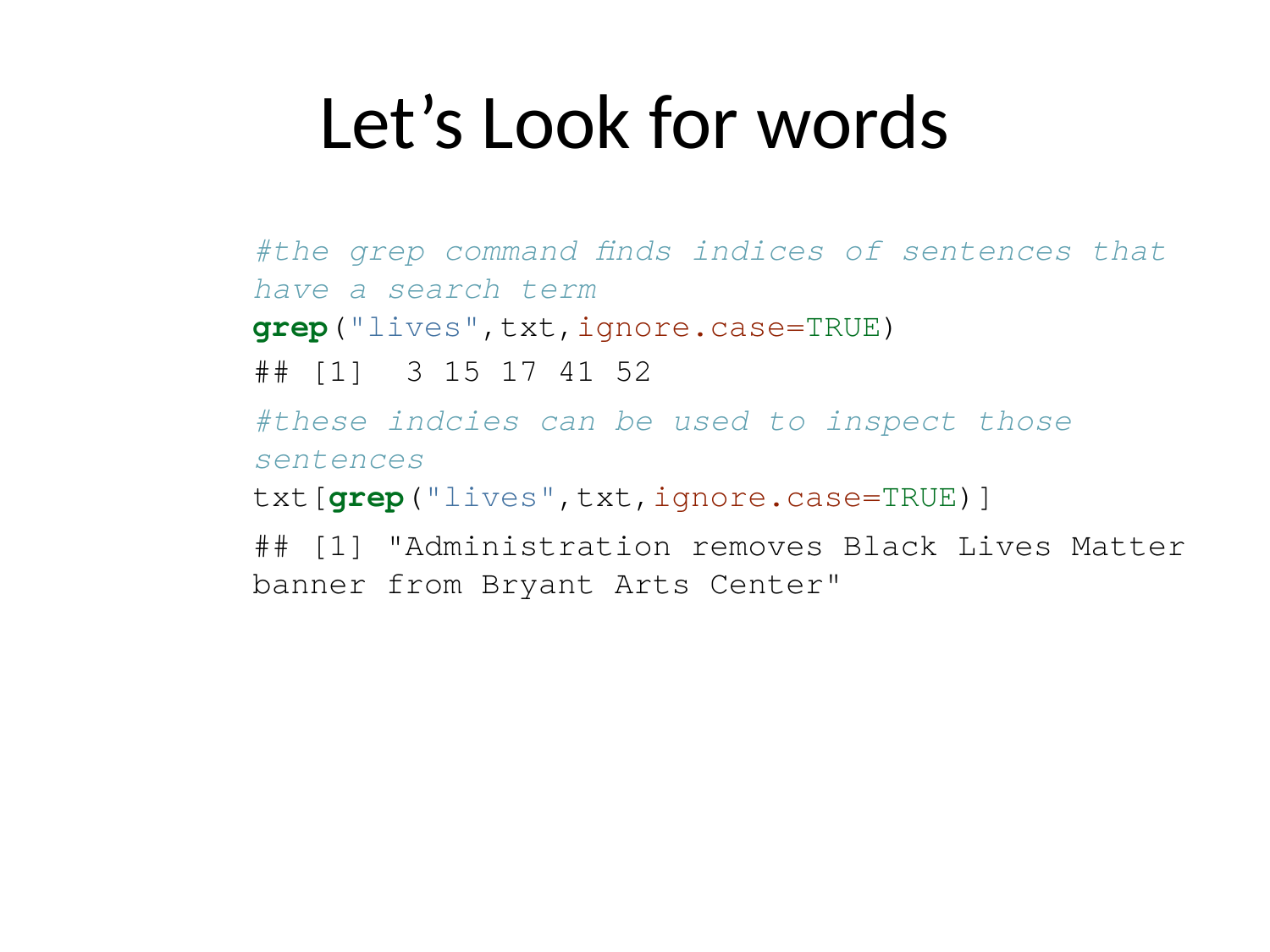

# Let’s Look for words
#the grep command finds indices of sentences that have a search term
grep("lives",txt,ignore.case=TRUE)
## [1]  3 15 17 41 52
#these indcies can be used to inspect those sentences
txt[grep("lives",txt,ignore.case=TRUE)]
## [1] "Administration removes Black Lives Matter banner from Bryant Arts Center"
## [2] "RAMSEY BRISTOL, Special to The Denisonian - In June of this year, in response to the Black Lives Matter protests breaking throughout the country, the Denison Studio Art Department created and subsequently displayed a Black Lives Matter banner."
## [3] "According to Professor Sheilah ReStack, Chair of the Studio Art Department, \"The banner was a Studio Art faculty response to the events of this Spring and Summer and feeling the need to articulate our solidarity with Black Lives Matter and more specifically to show our students of color that they are supported, and matter. We agreed together to do it, along with a message that we sent out to former and current students indicating our wish to become a more explicitly anti-racist environment.\""
## [4] "Subject:  BLACK LIVES MATTER (92%);  ARTS & HUMANITIES EDUCATION (90%);  TRENDS & EVENTS (90%);  STUDENTS & STUDENT LIFE (90%);  VISUAL & PERFORMING ARTS (90%);  EIX FILTER (90%);  RACE & ETHNICITY (90%);  TEACHING & TEACHERS (89%);  RACISM & XENOPHOBIA (89%);  COLLEGE & UNIVERSITY PROFESSORS (89%);  TALKS & MEETINGS (78%);  SOCIAL JUSTICE (78%);  RACIAL JUSTICE (78%);  SYSTEMIC RACISM (73%);  STUDENT HOUSING (69%)"
## [5] "Administration removes Black Lives Matter banner from Bryant Arts Center"